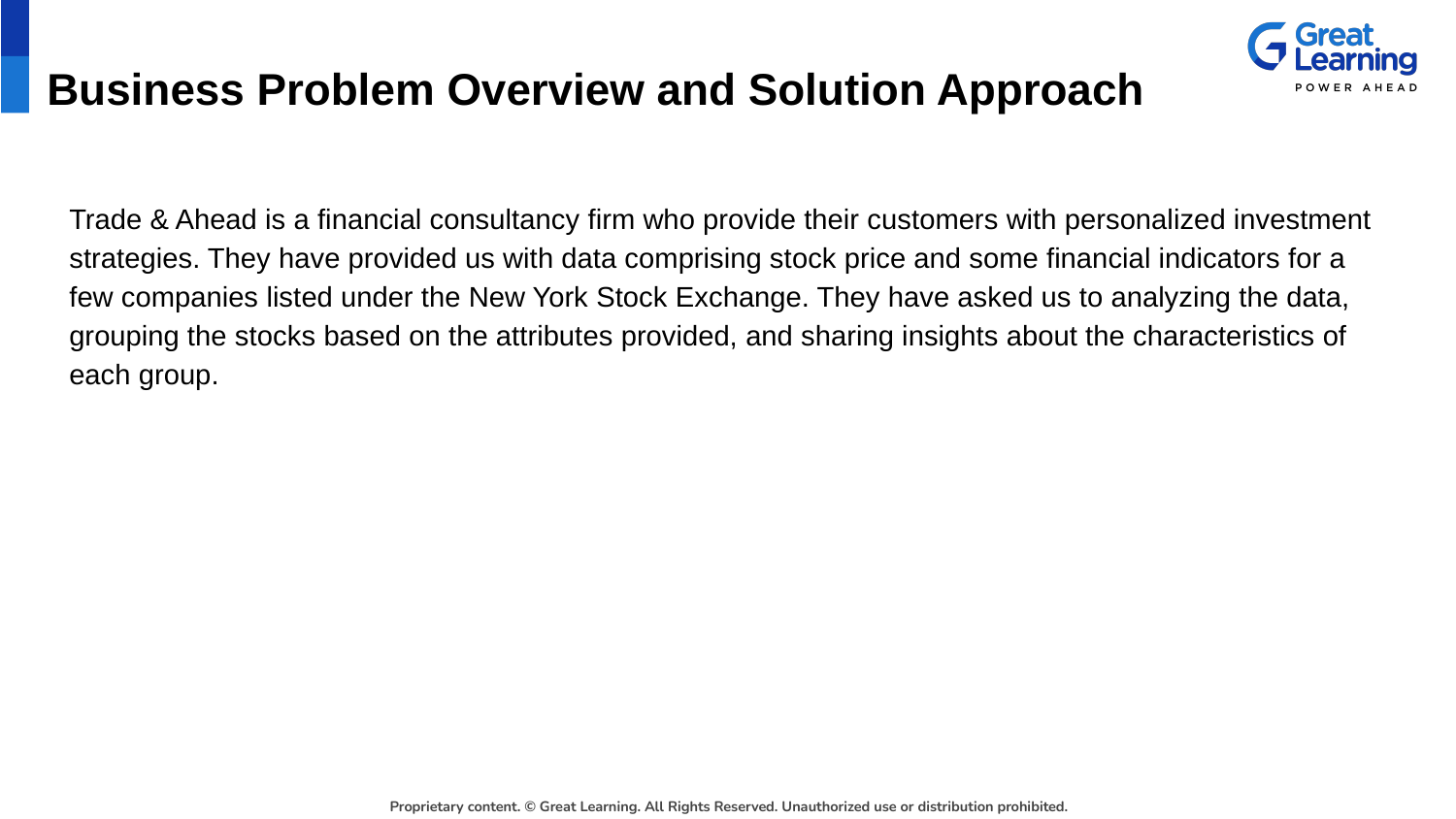

# Business Problem Overview and Solution Approach
Trade & Ahead is a financial consultancy firm who provide their customers with personalized investment strategies. They have provided us with data comprising stock price and some financial indicators for a few companies listed under the New York Stock Exchange. They have asked us to analyzing the data, grouping the stocks based on the attributes provided, and sharing insights about the characteristics of each group.